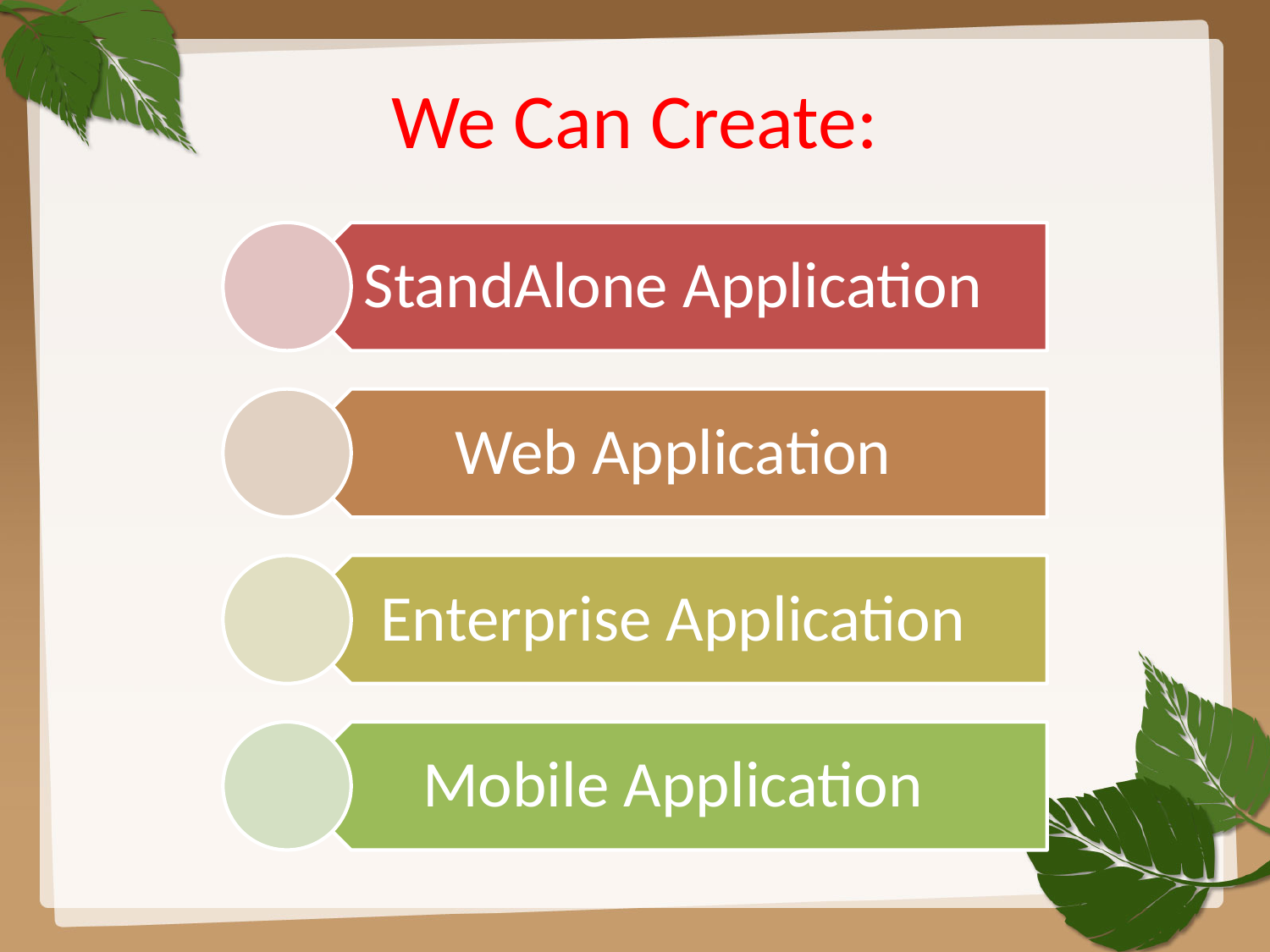

# We Can Create:
StandAlone Application
Web Application
Enterprise Application
Mobile Application